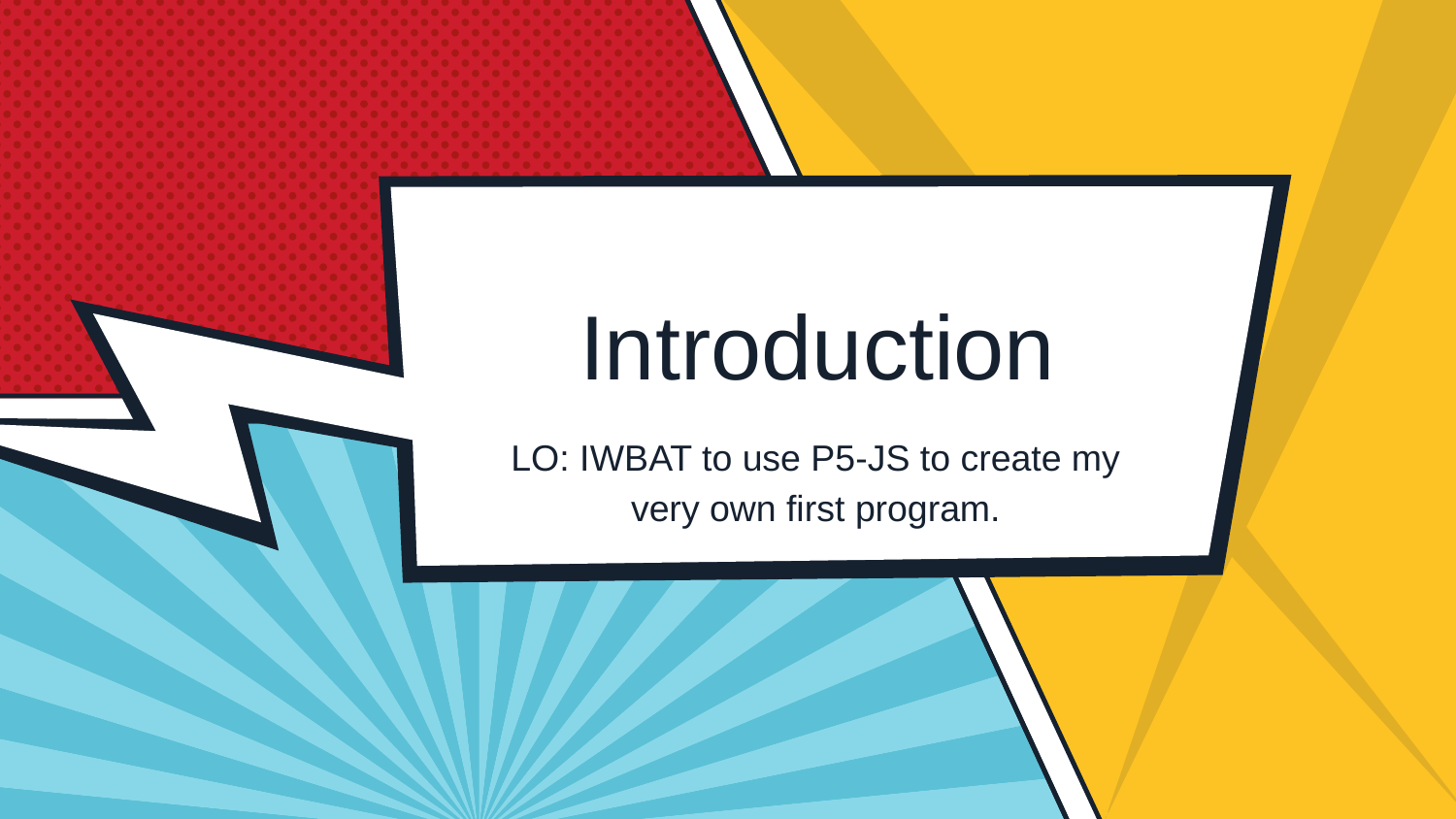

# Introduction
LO: IWBAT to use P5-JS to create my very own first program.